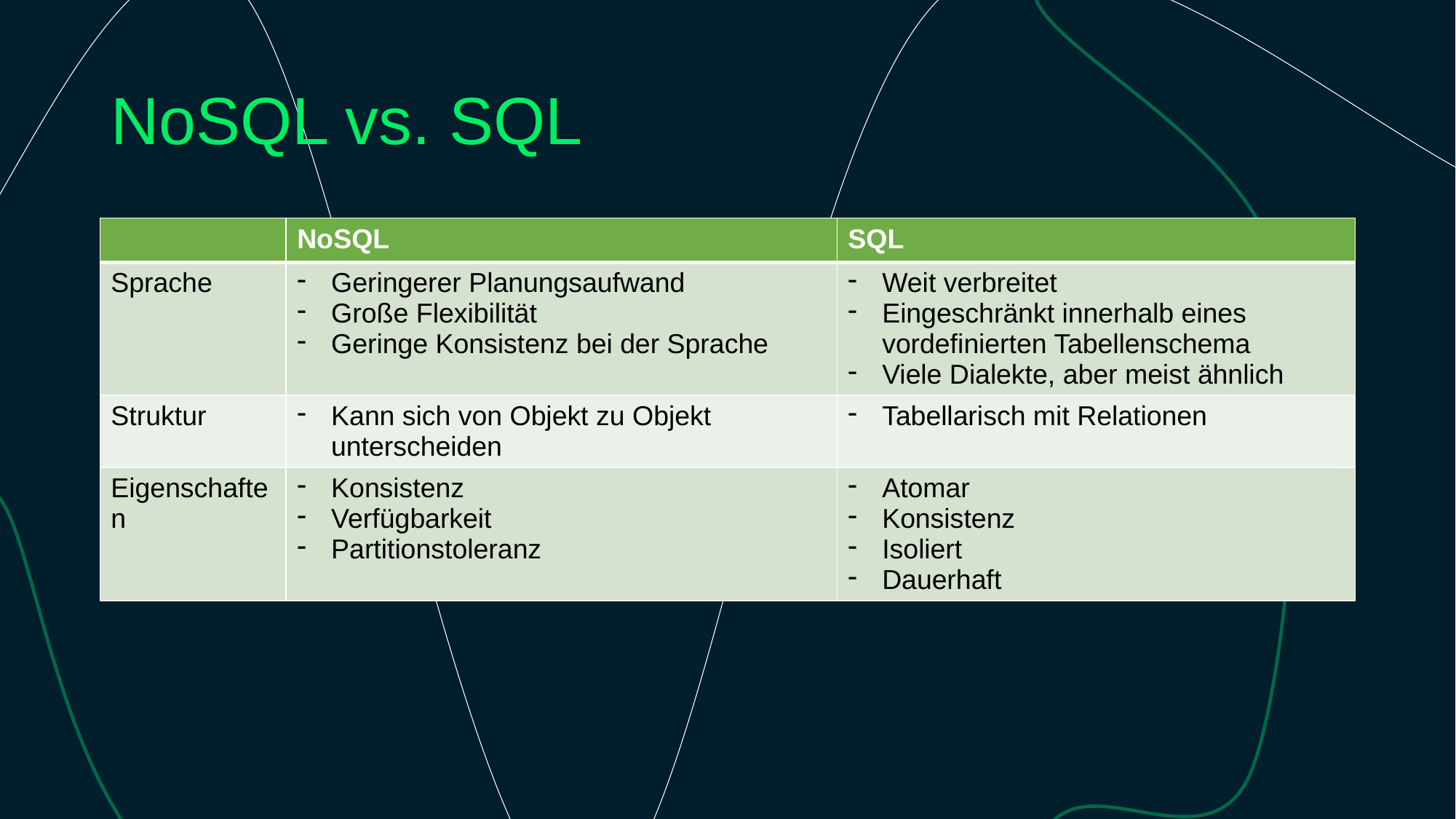

# NoSQL vs. SQL
|  | NoSQL | SQL |
| --- | --- | --- |
| Sprache | Geringerer Planungsaufwand Große Flexibilität Geringe Konsistenz bei der Sprache | Weit verbreitet Eingeschränkt innerhalb eines vordefinierten Tabellenschema Viele Dialekte, aber meist ähnlich |
| Struktur | Kann sich von Objekt zu Objekt unterscheiden | Tabellarisch mit Relationen |
| Eigenschaften | Konsistenz Verfügbarkeit Partitionstoleranz | Atomar Konsistenz Isoliert Dauerhaft |